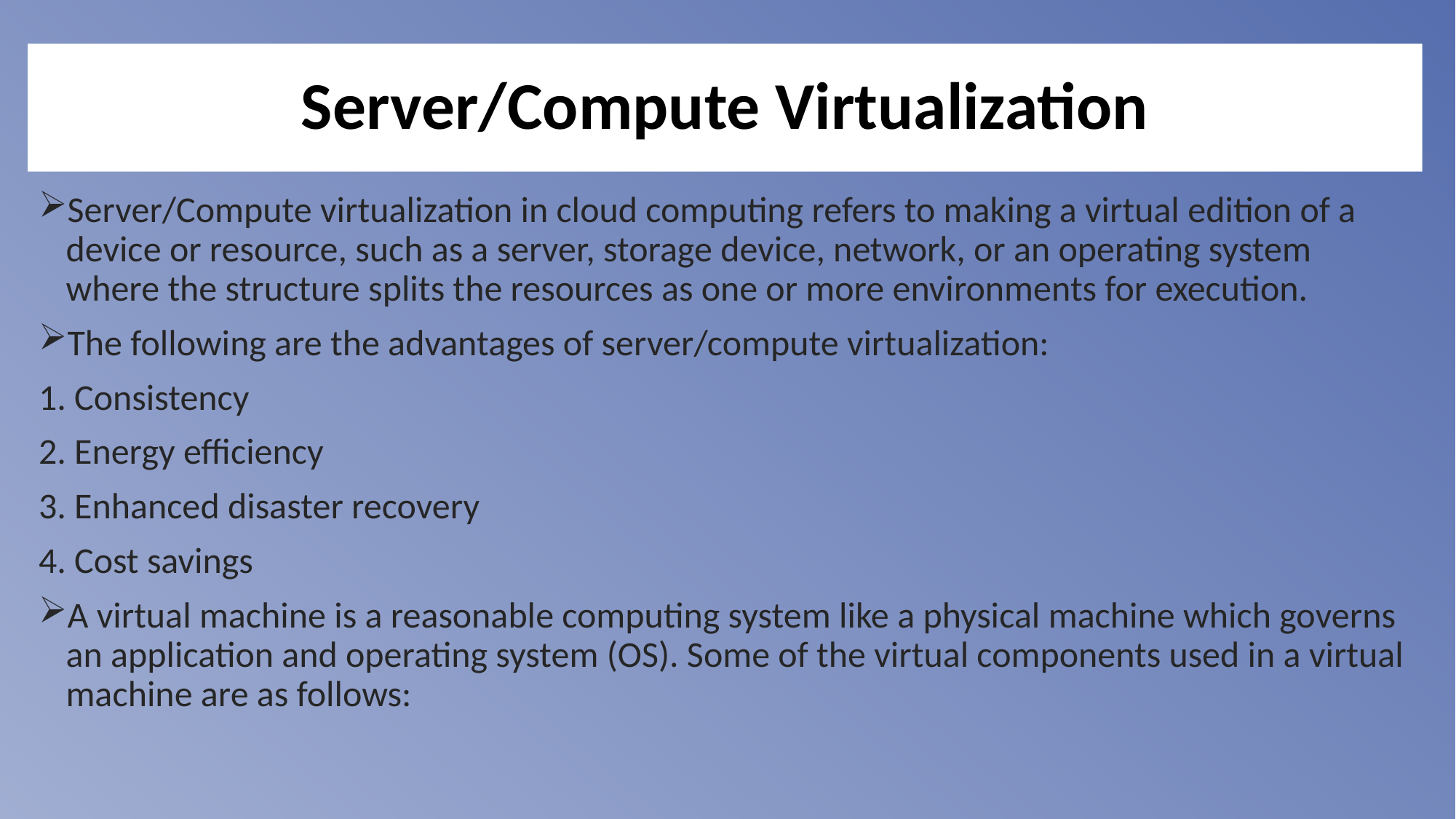

# Server/Compute Virtualization
Server/Compute virtualization in cloud computing refers to making a virtual edition of a device or resource, such as a server, storage device, network, or an operating system where the structure splits the resources as one or more environments for execution.
The following are the advantages of server/compute virtualization:
1. Consistency
2. Energy efficiency
3. Enhanced disaster recovery
4. Cost savings
A virtual machine is a reasonable computing system like a physical machine which governs an application and operating system (OS). Some of the virtual components used in a virtual machine are as follows: